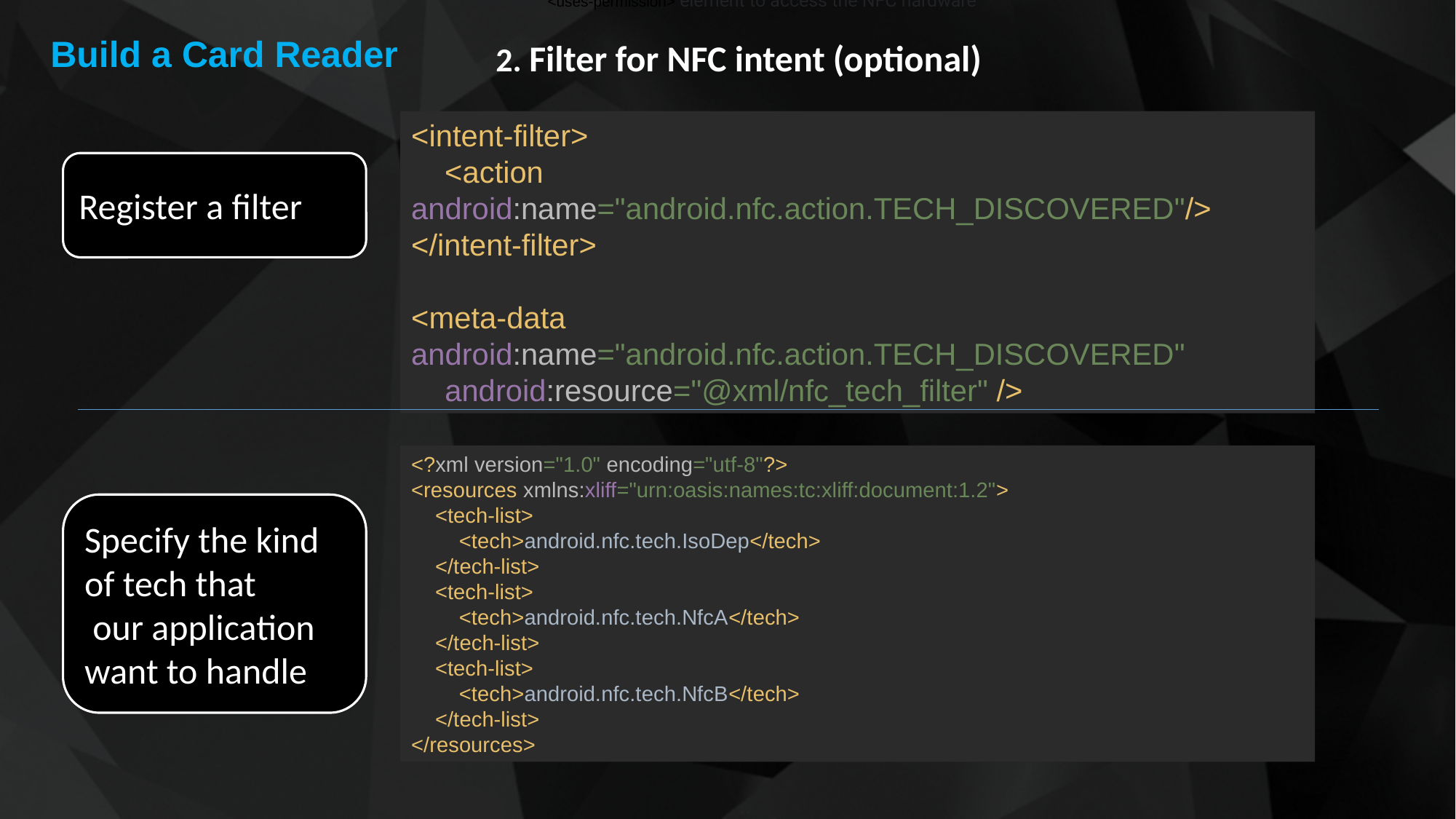

The NFC <uses-permission> element to access the NFC hardware
Build a Card Reader
2. Filter for NFC intent (optional)
<intent-filter>
    <action android:name="android.nfc.action.TECH_DISCOVERED"/>
</intent-filter>
<meta-data android:name="android.nfc.action.TECH_DISCOVERED"
    android:resource="@xml/nfc_tech_filter" />
Register a filter
<?xml version="1.0" encoding="utf-8"?>
<resources xmlns:xliff="urn:oasis:names:tc:xliff:document:1.2">
    <tech-list>
        <tech>android.nfc.tech.IsoDep</tech>
    </tech-list>
    <tech-list>
        <tech>android.nfc.tech.NfcA</tech>
    </tech-list>
    <tech-list>
        <tech>android.nfc.tech.NfcB</tech>
    </tech-list>
</resources>
Specify the kind of tech that
 our application want to handle